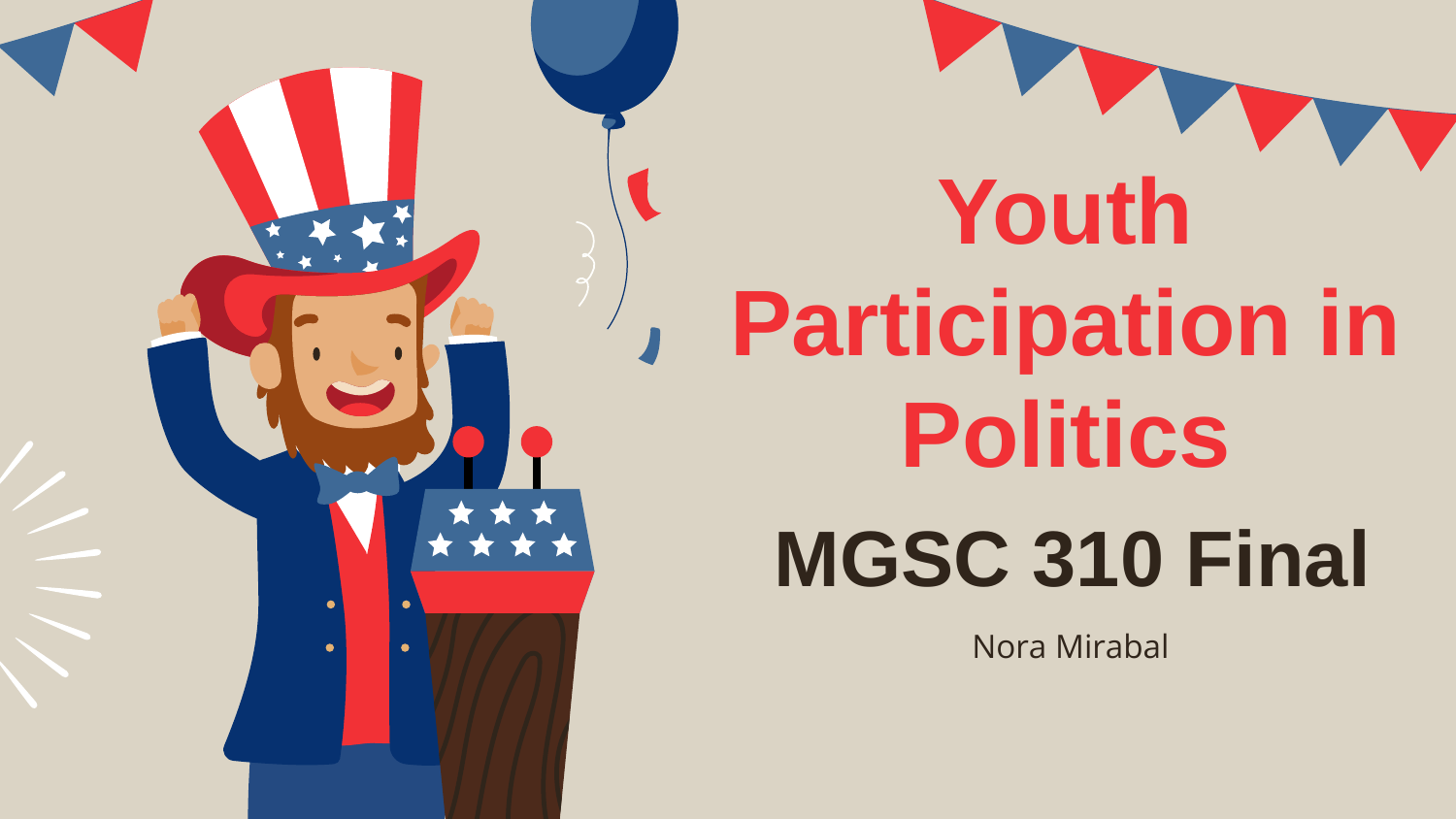

Youth Participation in Politics

# MGSC 310 Final

Nora Mirabal